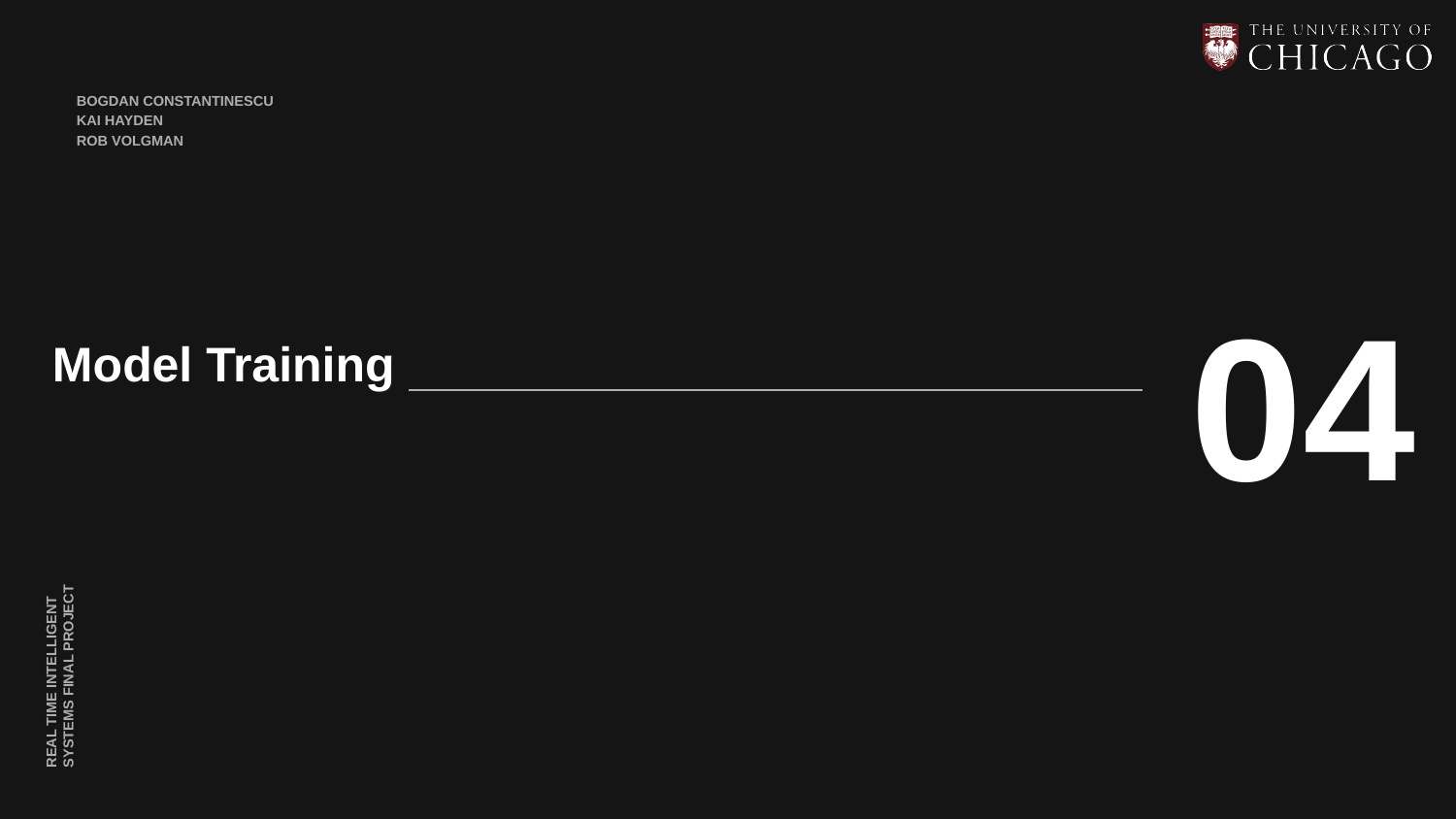

BOGDAN CONSTANTINESCU
KAI HAYDEN
ROB VOLGMAN
Model Training
04
REAL TIME INTELLIGENT SYSTEMS FINAL PROJECT